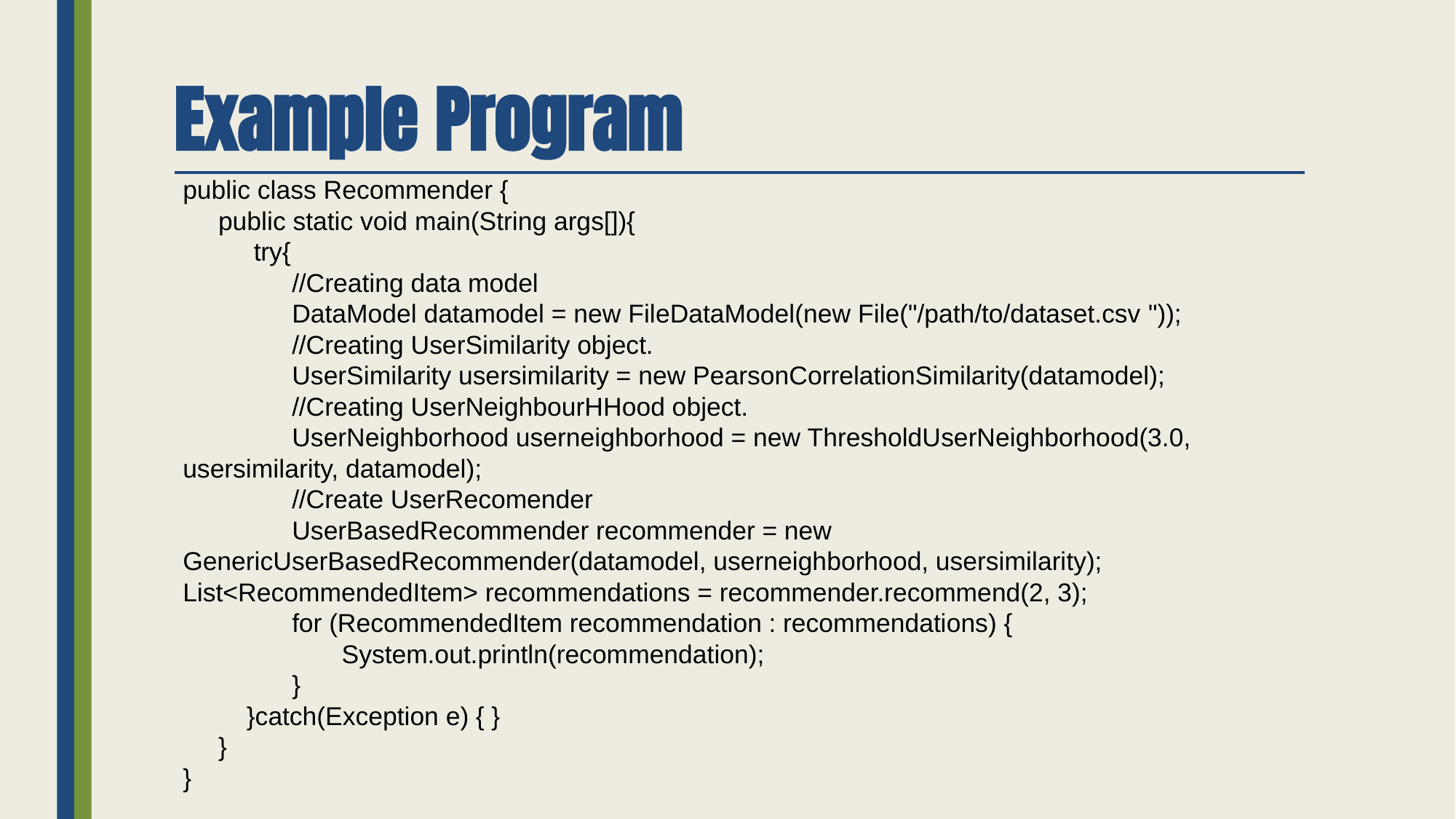

# Example Program
public class Recommender {
     public static void main(String args[]){
          try{
	//Creating data model
	DataModel datamodel = new FileDataModel(new File("/path/to/dataset.csv "));
	//Creating UserSimilarity object.
	UserSimilarity usersimilarity = new PearsonCorrelationSimilarity(datamodel);
 	//Creating UserNeighbourHHood object.
	UserNeighborhood userneighborhood = new ThresholdUserNeighborhood(3.0, 	usersimilarity, datamodel);
	//Create UserRecomender
	UserBasedRecommender recommender = new 	GenericUserBasedRecommender(datamodel, userneighborhood, usersimilarity); 	List<RecommendedItem> recommendations = recommender.recommend(2, 3);
	for (RecommendedItem recommendation : recommendations) {
	       System.out.println(recommendation);
	}
         }catch(Exception e) { }
     }
}